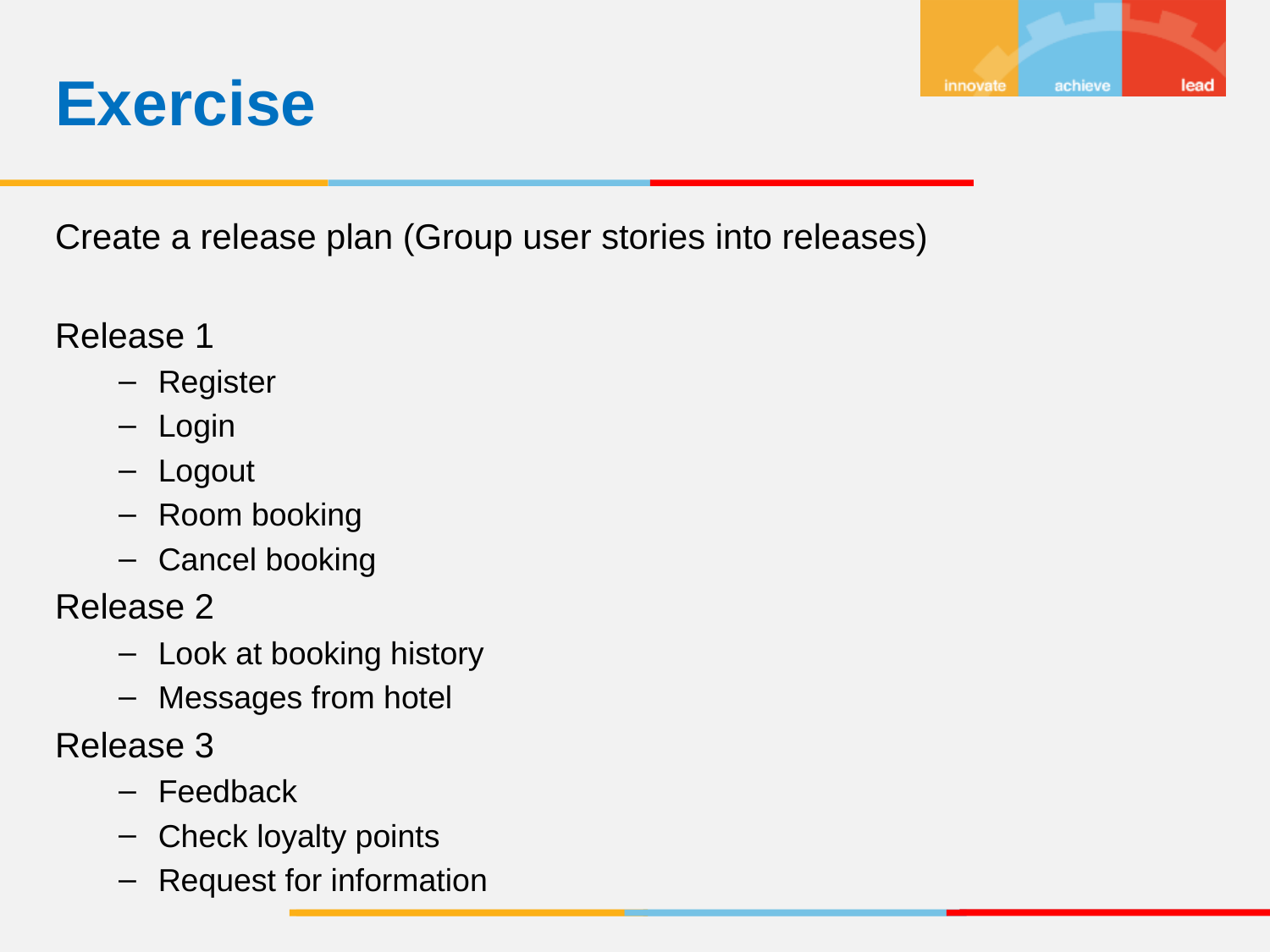

Exercise
Create a release plan (Group user stories into releases)

Release 1
Register
Login
Logout
Room booking
Cancel booking
Release 2
Look at booking history
Messages from hotel
Release 3
Feedback
Check loyalty points
Request for information